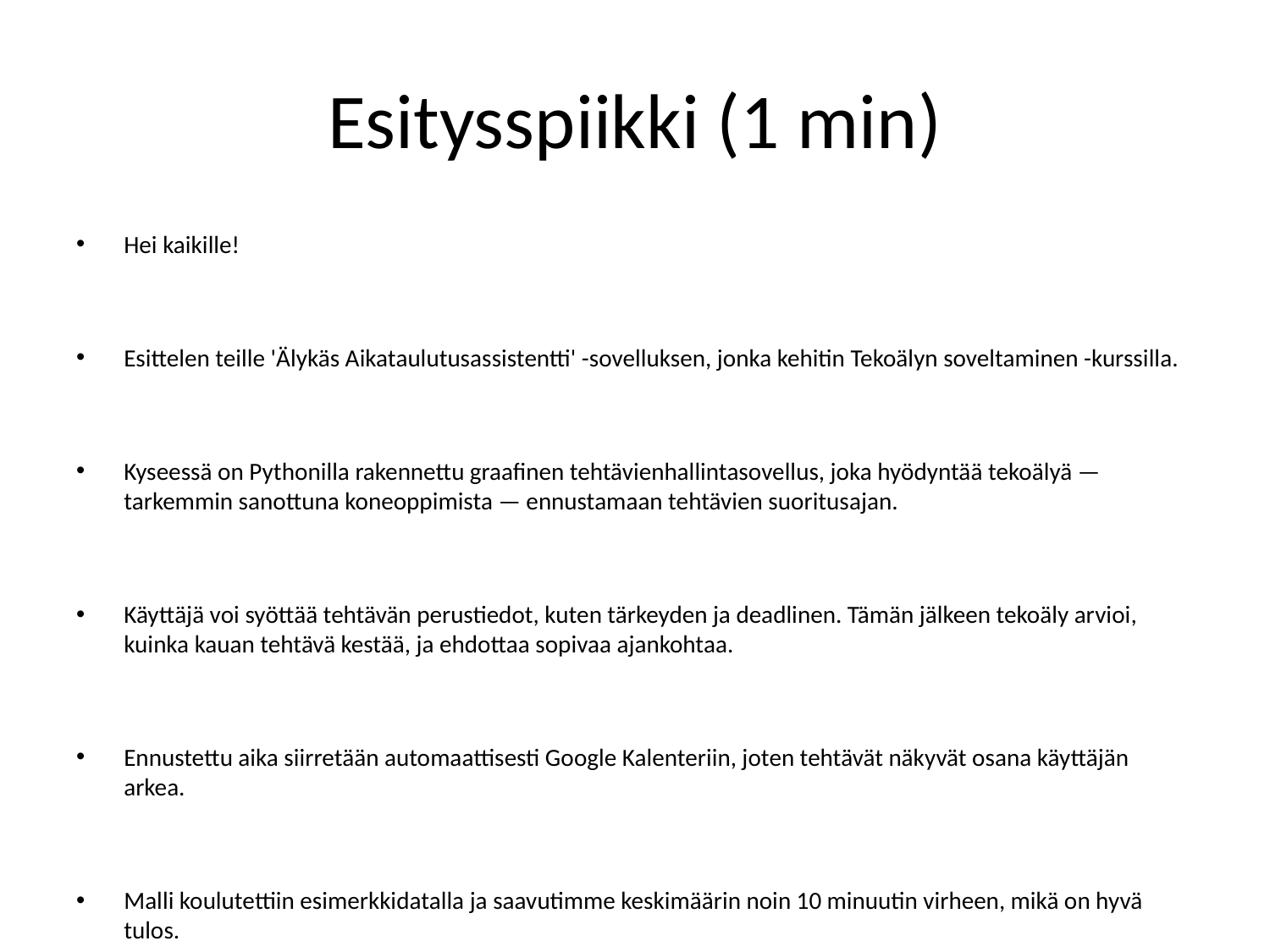

# Esitysspiikki (1 min)
Hei kaikille!

Esittelen teille 'Älykäs Aikataulutusassistentti' -sovelluksen, jonka kehitin Tekoälyn soveltaminen -kurssilla.

Kyseessä on Pythonilla rakennettu graafinen tehtävienhallintasovellus, joka hyödyntää tekoälyä — tarkemmin sanottuna koneoppimista — ennustamaan tehtävien suoritusajan.

Käyttäjä voi syöttää tehtävän perustiedot, kuten tärkeyden ja deadlinen. Tämän jälkeen tekoäly arvioi, kuinka kauan tehtävä kestää, ja ehdottaa sopivaa ajankohtaa.

Ennustettu aika siirretään automaattisesti Google Kalenteriin, joten tehtävät näkyvät osana käyttäjän arkea.

Malli koulutettiin esimerkkidatalla ja saavutimme keskimäärin noin 10 minuutin virheen, mikä on hyvä tulos.

Lopputuloksena syntyi kevyt ja helposti käytettävä sovellus, joka auttaa ajanhallinnassa tekoälyn avulla.

Kiitos!